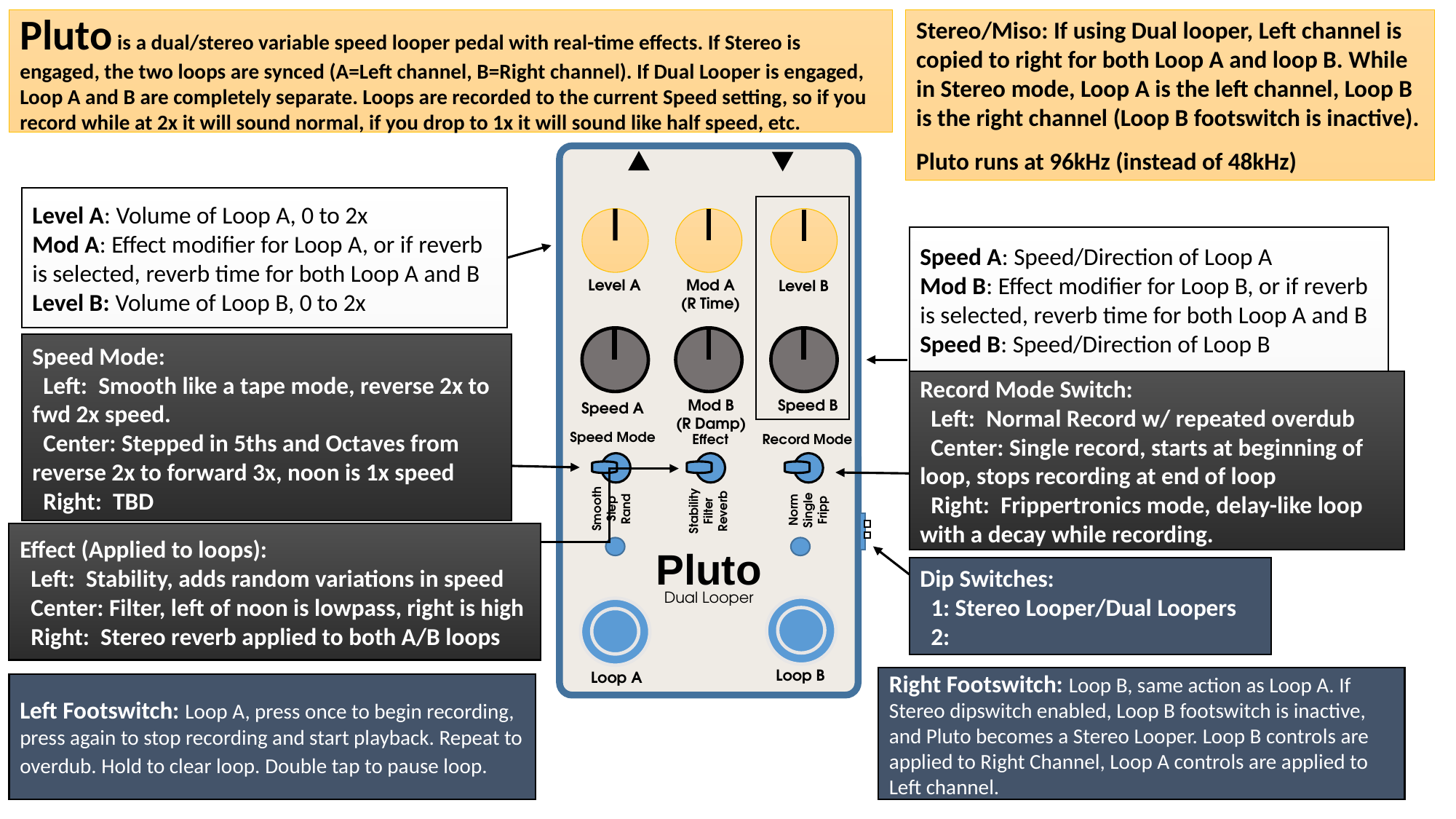

Pluto is a dual/stereo variable speed looper pedal with real-time effects. If Stereo is engaged, the two loops are synced (A=Left channel, B=Right channel). If Dual Looper is engaged, Loop A and B are completely separate. Loops are recorded to the current Speed setting, so if you record while at 2x it will sound normal, if you drop to 1x it will sound like half speed, etc.
Stereo/Miso: If using Dual looper, Left channel is copied to right for both Loop A and loop B. While in Stereo mode, Loop A is the left channel, Loop B is the right channel (Loop B footswitch is inactive).

Pluto runs at 96kHz (instead of 48kHz)

Level A: Volume of Loop A, 0 to 2x
Mod A: Effect modifier for Loop A, or if reverb is selected, reverb time for both Loop A and B
Level B: Volume of Loop B, 0 to 2x

Speed A: Speed/Direction of Loop A
Mod B: Effect modifier for Loop B, or if reverb is selected, reverb time for both Loop A and B
Speed B: Speed/Direction of Loop B
Mod A
(R Time)
Level A
Level B

Speed Mode:
  Left:  Smooth like a tape mode, reverse 2x to fwd 2x speed.
  Center: Stepped in 5ths and Octaves from reverse 2x to forward 3x, noon is 1x speed
  Right:  TBD
Record Mode Switch:
  Left:  Normal Record w/ repeated overdub
  Center: Single record, starts at beginning of   loop, stops recording at end of loop
  Right:  Frippertronics mode, delay-like loop with a decay while recording.
Mod B
(R Damp)
Speed B
Speed A
Speed Mode
Effect
Record Mode

Smooth
Step
Rand
Norm
Single
Fripp
Stability
Filter
Reverb

Effect (Applied to loops):
  Left:  Stability, adds random variations in speed
  Center: Filter, left of noon is lowpass, right is high
  Right:  Stereo reverb applied to both A/B loops

Pluto

Dip Switches:
  1: Stereo Looper/Dual Loopers
  2:
Dual Looper

Loop B
Loop A
Right Footswitch: Loop B, same action as Loop A. If Stereo dipswitch enabled, Loop B footswitch is inactive, and Pluto becomes a Stereo Looper. Loop B controls are applied to Right Channel, Loop A controls are applied to Left channel.
Left Footswitch: Loop A, press once to begin recording, press again to stop recording and start playback. Repeat to overdub. Hold to clear loop. Double tap to pause loop.